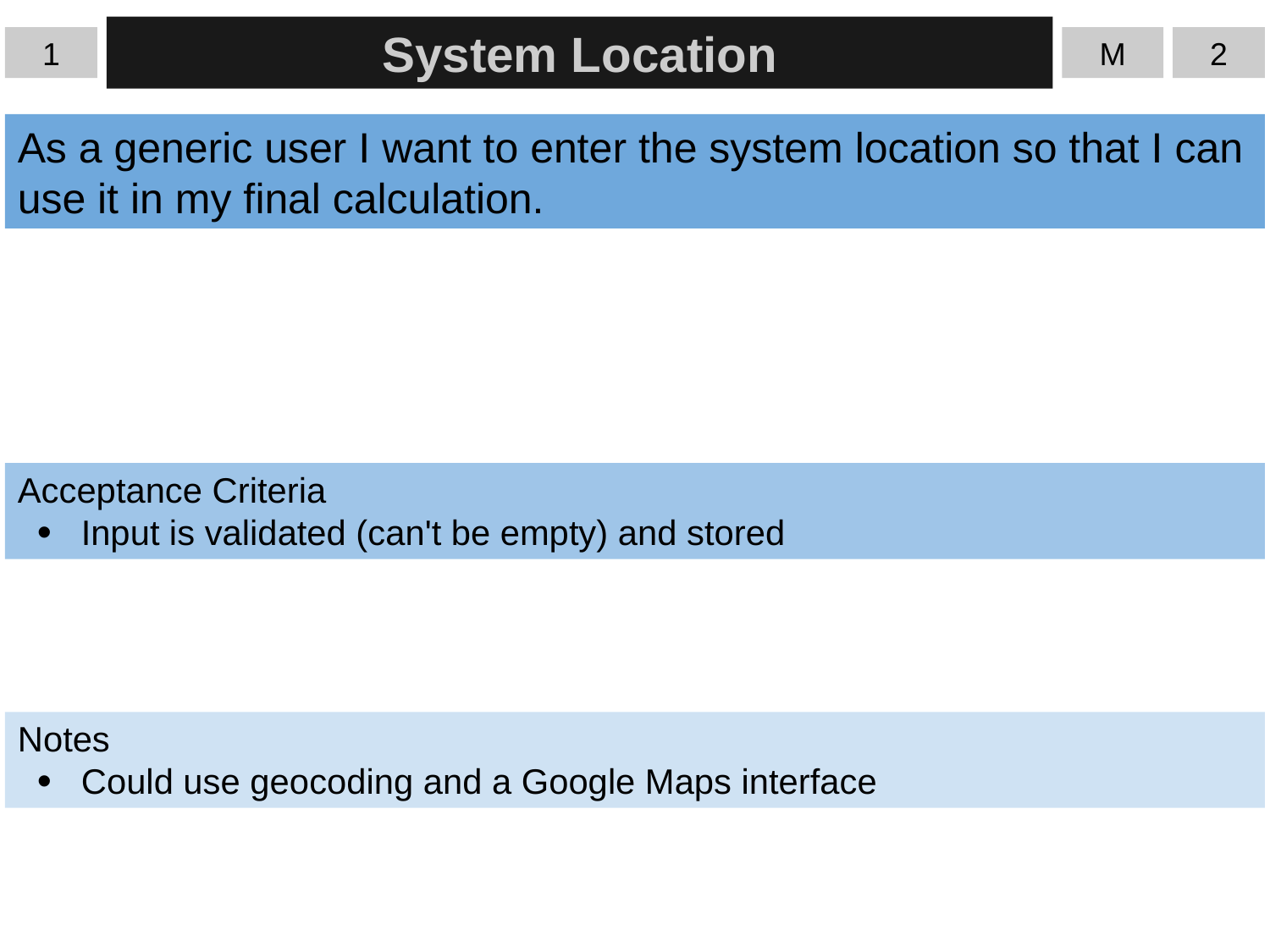

1
System Location
M
2
As a generic user I want to enter the system location so that I can use it in my final calculation.
Acceptance Criteria
Input is validated (can't be empty) and stored
Notes
Could use geocoding and a Google Maps interface